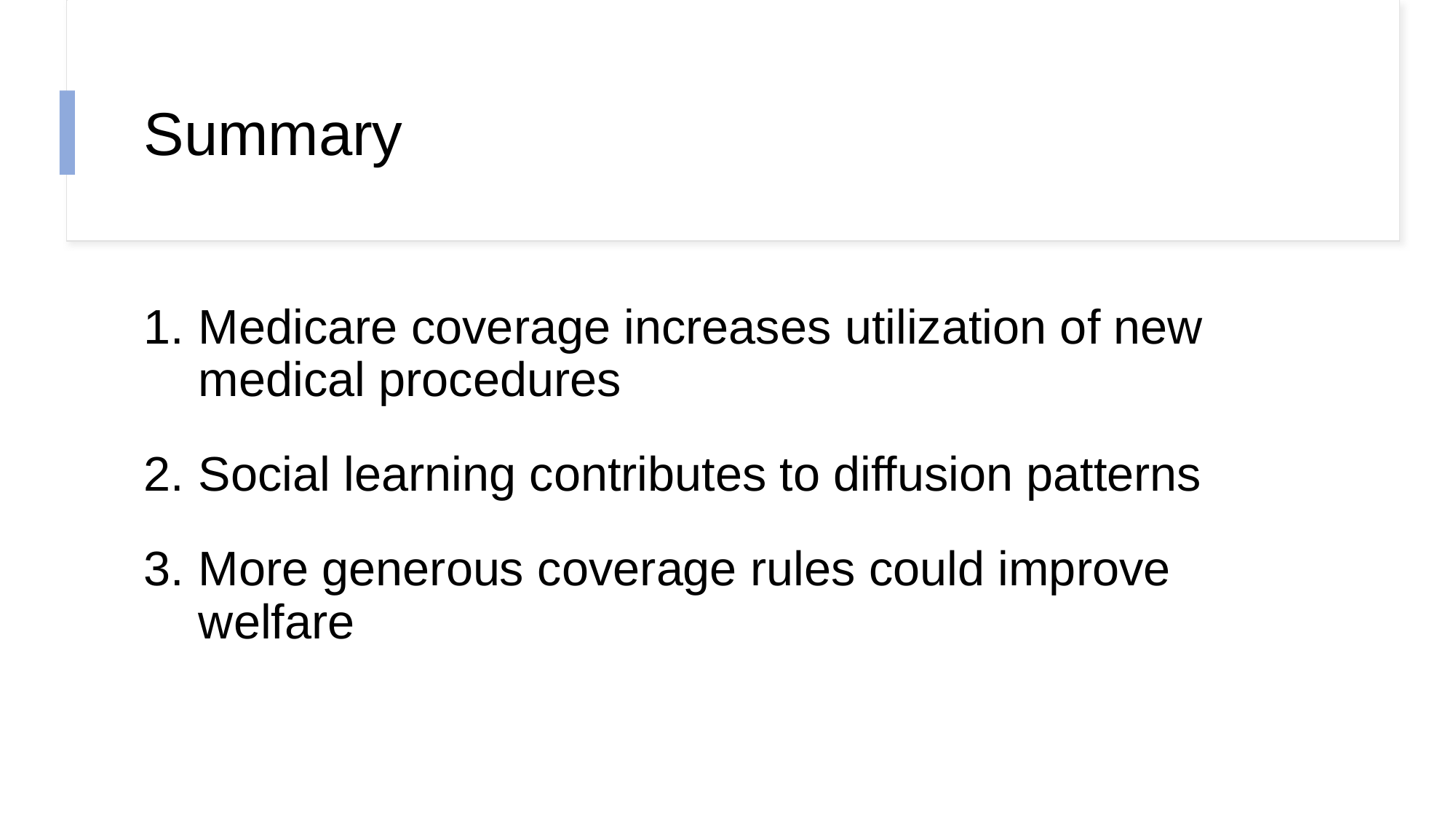

# Summary

Medicare coverage increases utilization of new medical procedures
Social learning contributes to diffusion patterns
More generous coverage rules could improve welfare